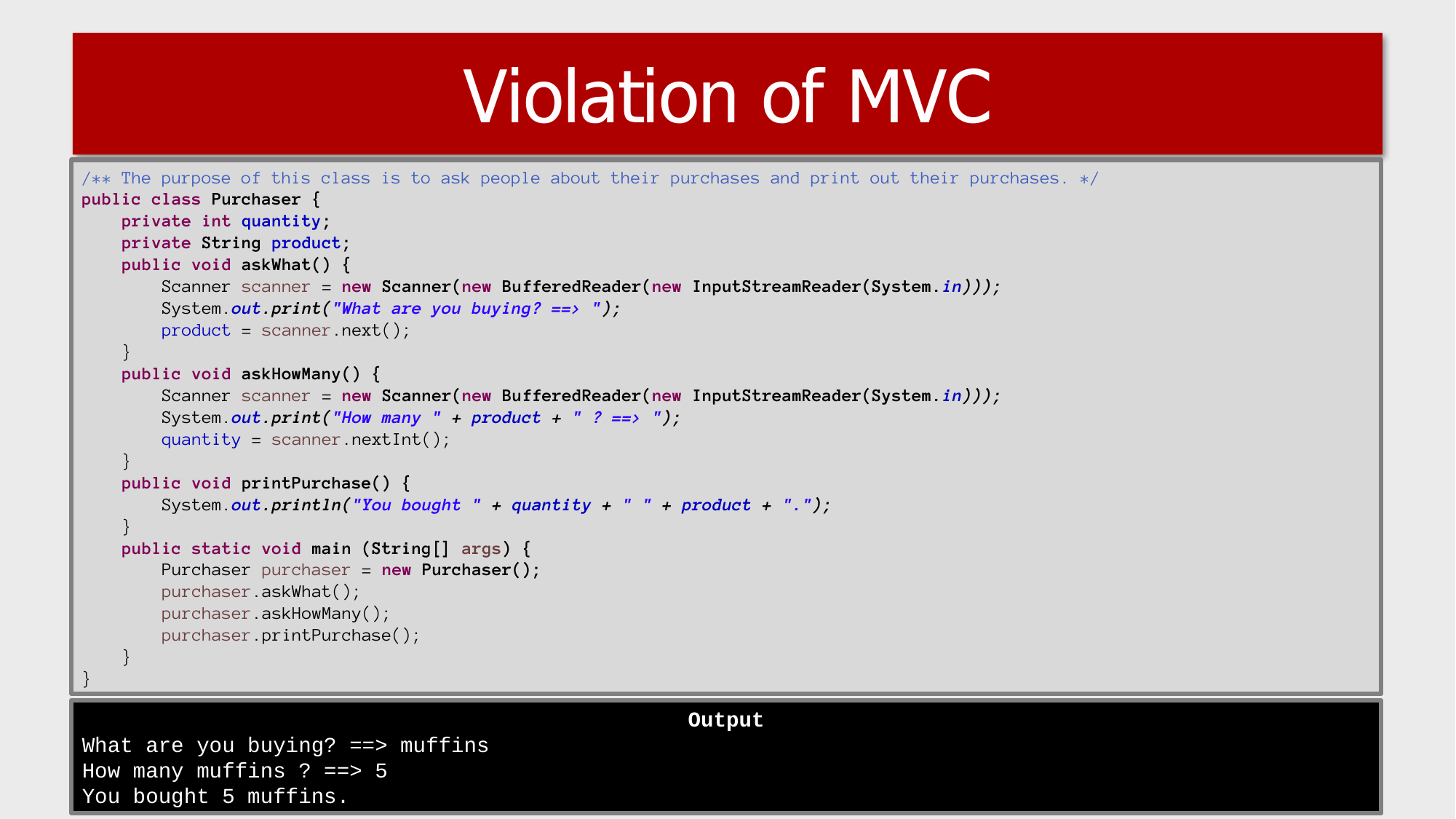

# Violation of MVC
/** The purpose of this class is to ask people about their purchases and print out their purchases. */
public class Purchaser {
    private int quantity;
    private String product;
    public void askWhat() {
        Scanner scanner = new Scanner(new BufferedReader(new InputStreamReader(System.in)));
        System.out.print("What are you buying? ==> ");
        product = scanner.next();
    }
    public void askHowMany() {
        Scanner scanner = new Scanner(new BufferedReader(new InputStreamReader(System.in)));
        System.out.print("How many " + product + " ? ==> ");
        quantity = scanner.nextInt();
    }
    public void printPurchase() {
        System.out.println("You bought " + quantity + " " + product + ".");
    }
    public static void main (String[] args) {
        Purchaser purchaser = new Purchaser();
        purchaser.askWhat();
        purchaser.askHowMany();
        purchaser.printPurchase();
    }
}
Output
What are you buying? ==> muffins
How many muffins ? ==> 5
You bought 5 muffins.